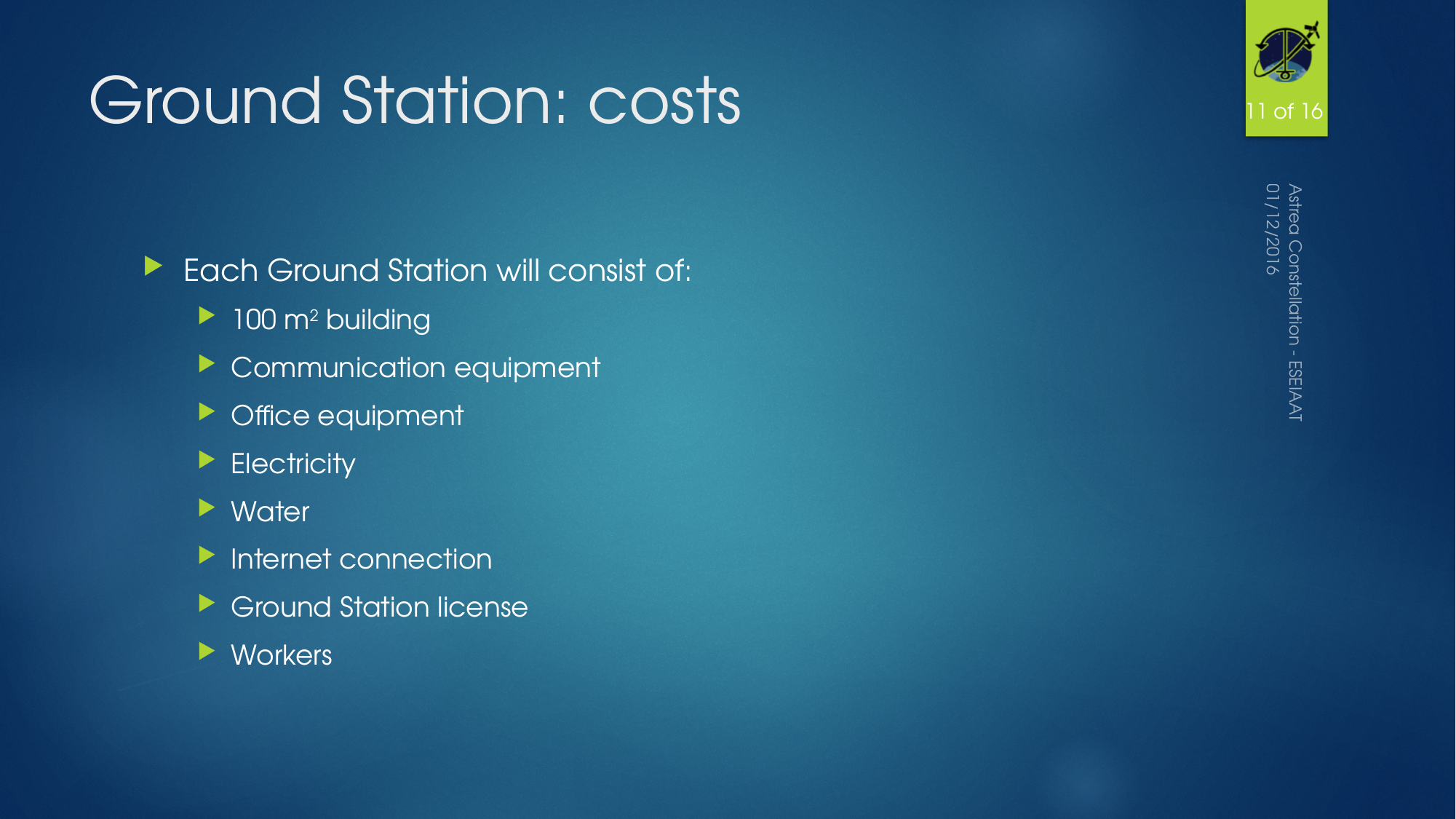

11 of 16
# Ground Station: costs
01/12/2016
Each Ground Station will consist of:
100 m2 building
Communication equipment
Office equipment
Electricity
Water
Internet connection
Ground Station license
Workers

Astrea Constellation - ESEIAAT